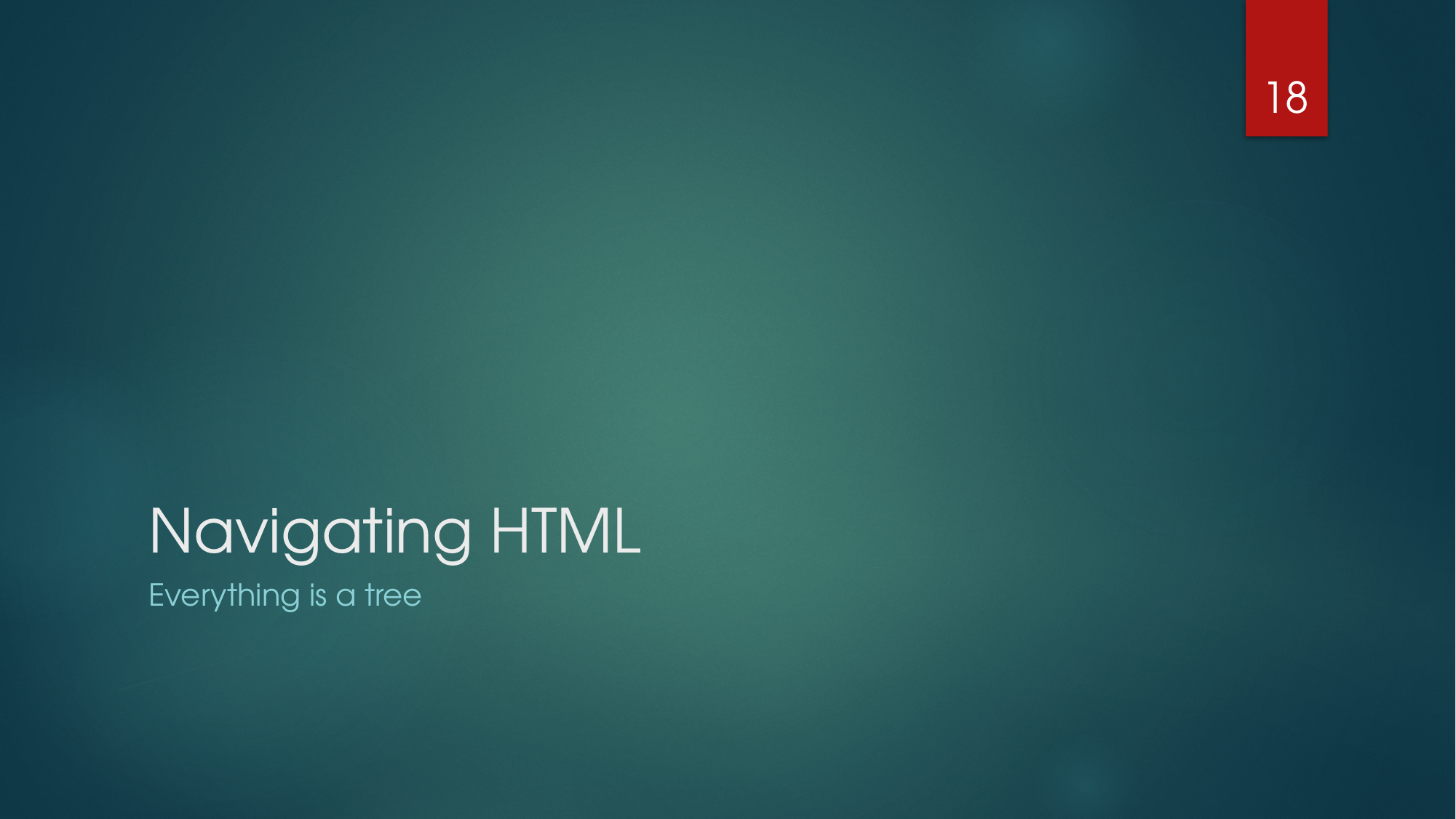

18
# Navigating HTML
Everything is a tree